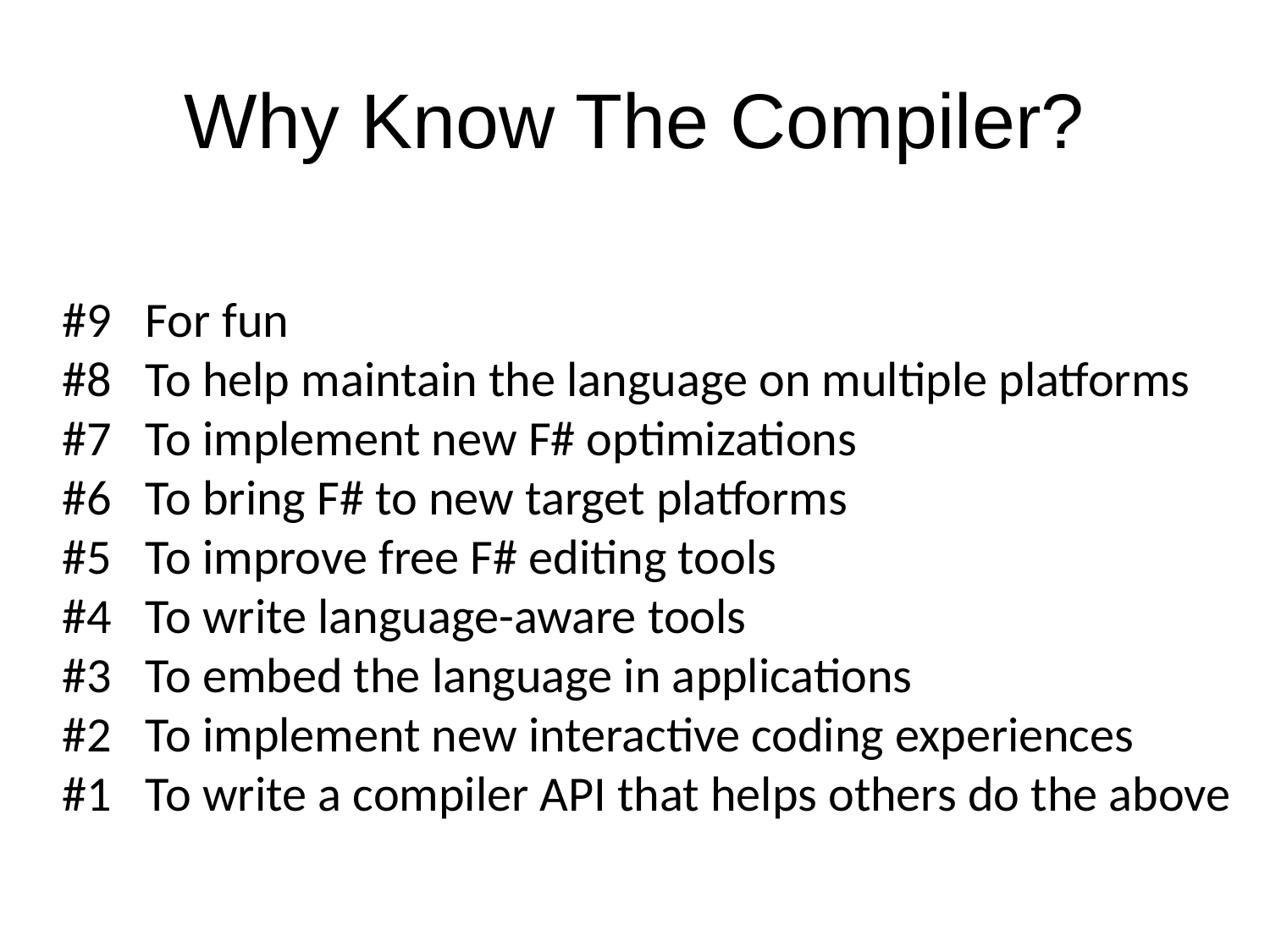

# Why Know The Compiler?
#9   For fun
#8   To help maintain the language on multiple platforms
#7   To implement new F# optimizations
#6   To bring F# to new target platforms
#5   To improve free F# editing tools
#4   To write language-aware tools
#3   To embed the language in applications
#2   To implement new interactive coding experiences
#1   To write a compiler API that helps others do the above